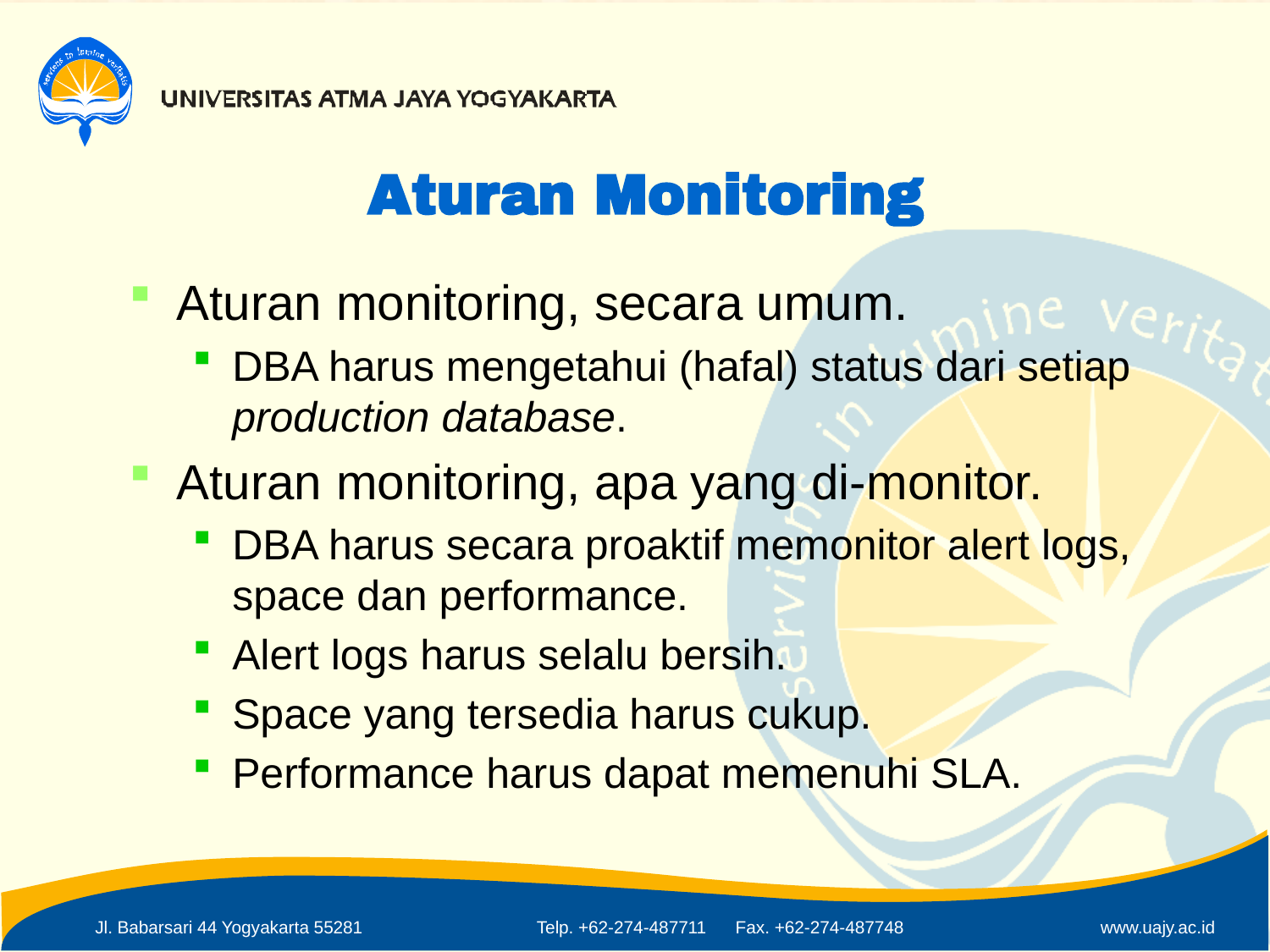

# Aturan Monitoring
Aturan monitoring, secara umum.
DBA harus mengetahui (hafal) status dari setiap production database.
Aturan monitoring, apa yang di-monitor.
DBA harus secara proaktif memonitor alert logs, space dan performance.
Alert logs harus selalu bersih.
Space yang tersedia harus cukup.
Performance harus dapat memenuhi SLA.